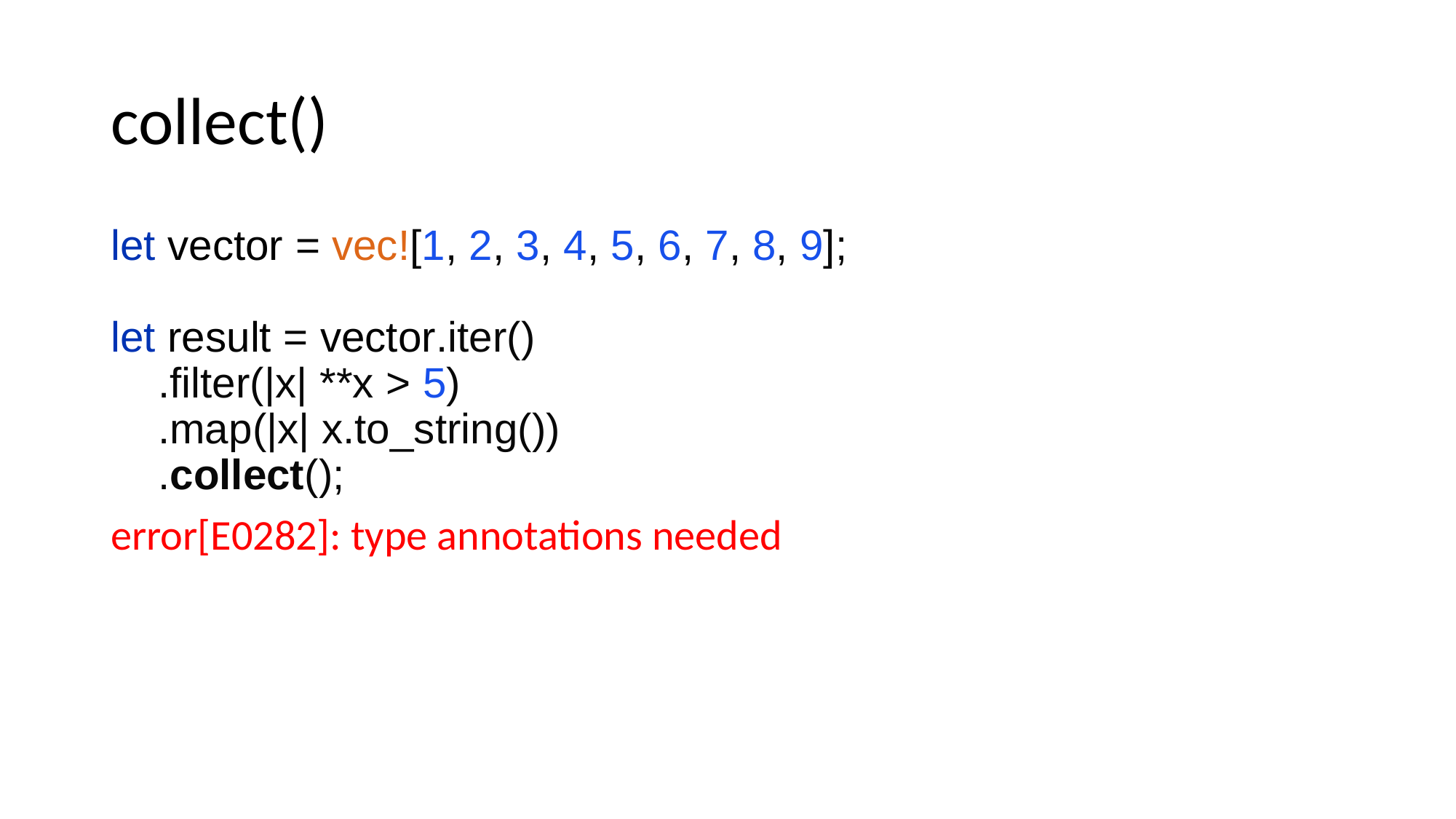

# collect()
let vector = vec![1, 2, 3, 4, 5, 6, 7, 8, 9];
let result = vector.iter()
    .filter(|x| **x > 5)
    .map(|x| x.to_string())
    .collect();
error[E0282]: type annotations needed